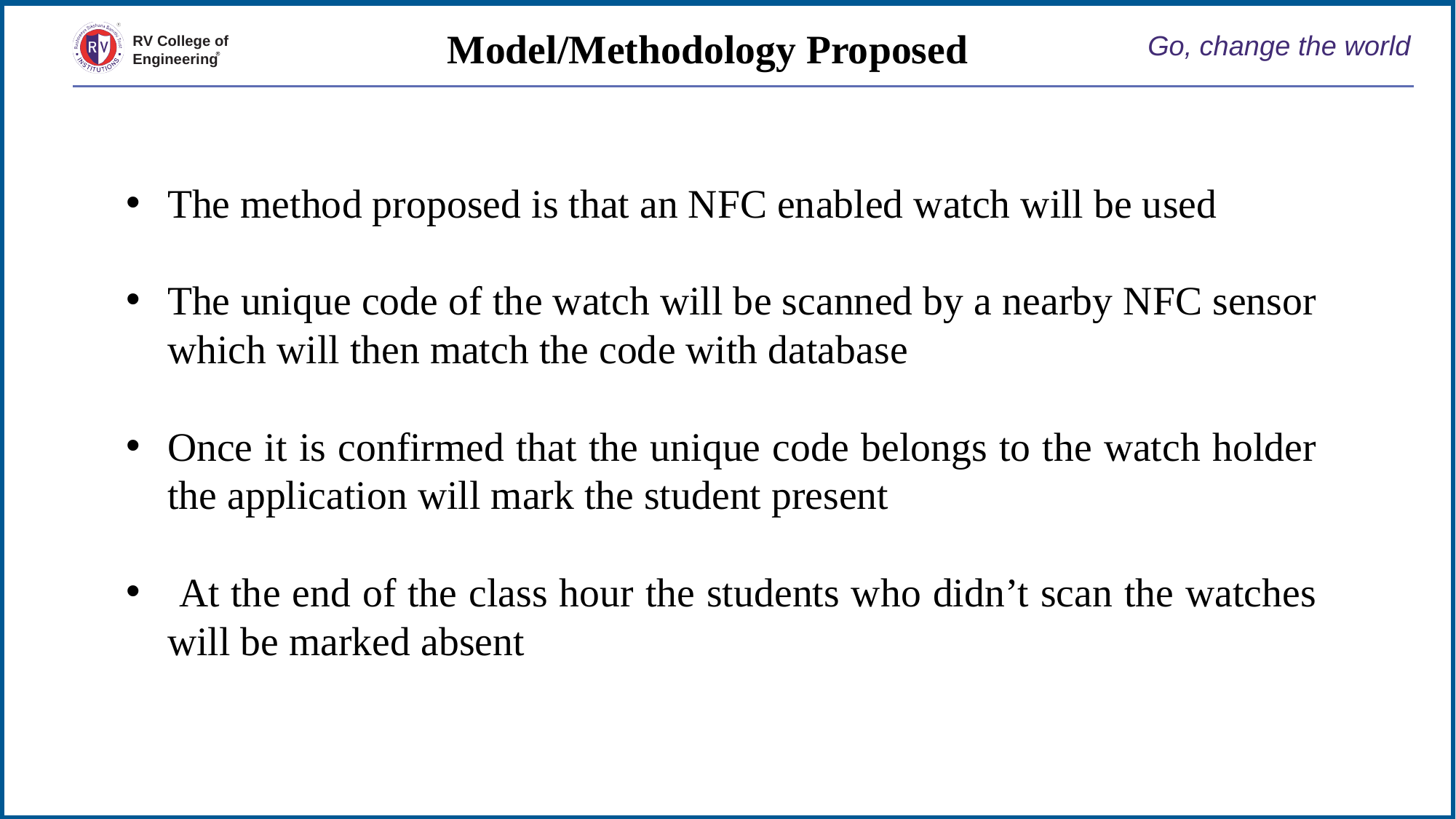

Model/Methodology Proposed
# Go, change the world
The method proposed is that an NFC enabled watch will be used

The unique code of the watch will be scanned by a nearby NFC sensor which will then match the code with database

Once it is confirmed that the unique code belongs to the watch holder the application will mark the student present

 At the end of the class hour the students who didn’t scan the watches will be marked absent